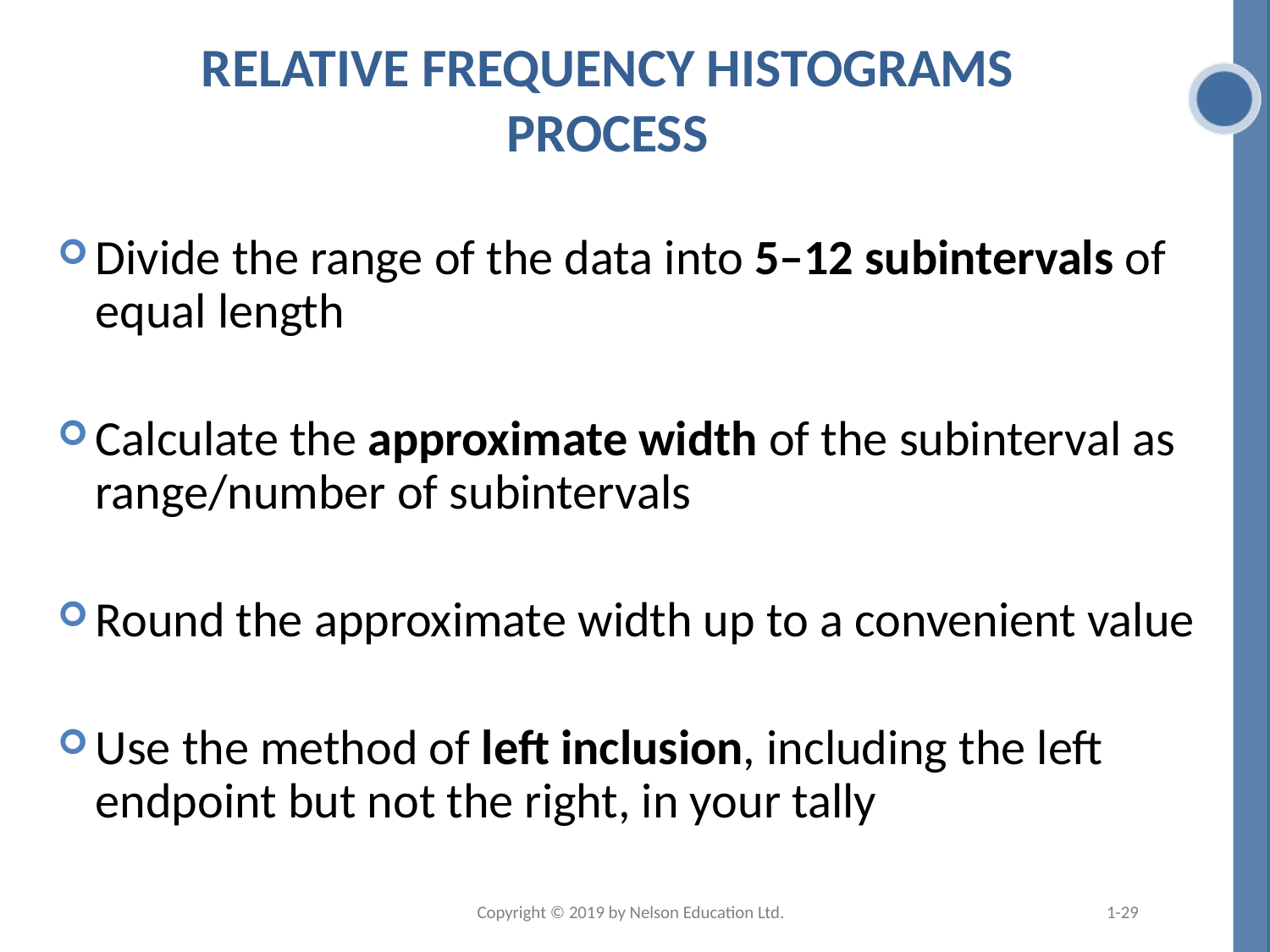

# Relative Frequency Histograms Process
Divide the range of the data into 5–12 subintervals of equal length

Calculate the approximate width of the subinterval as range/number of subintervals

Round the approximate width up to a convenient value

Use the method of left inclusion, including the left endpoint but not the right, in your tally
Copyright © 2019 by Nelson Education Ltd.
1-29